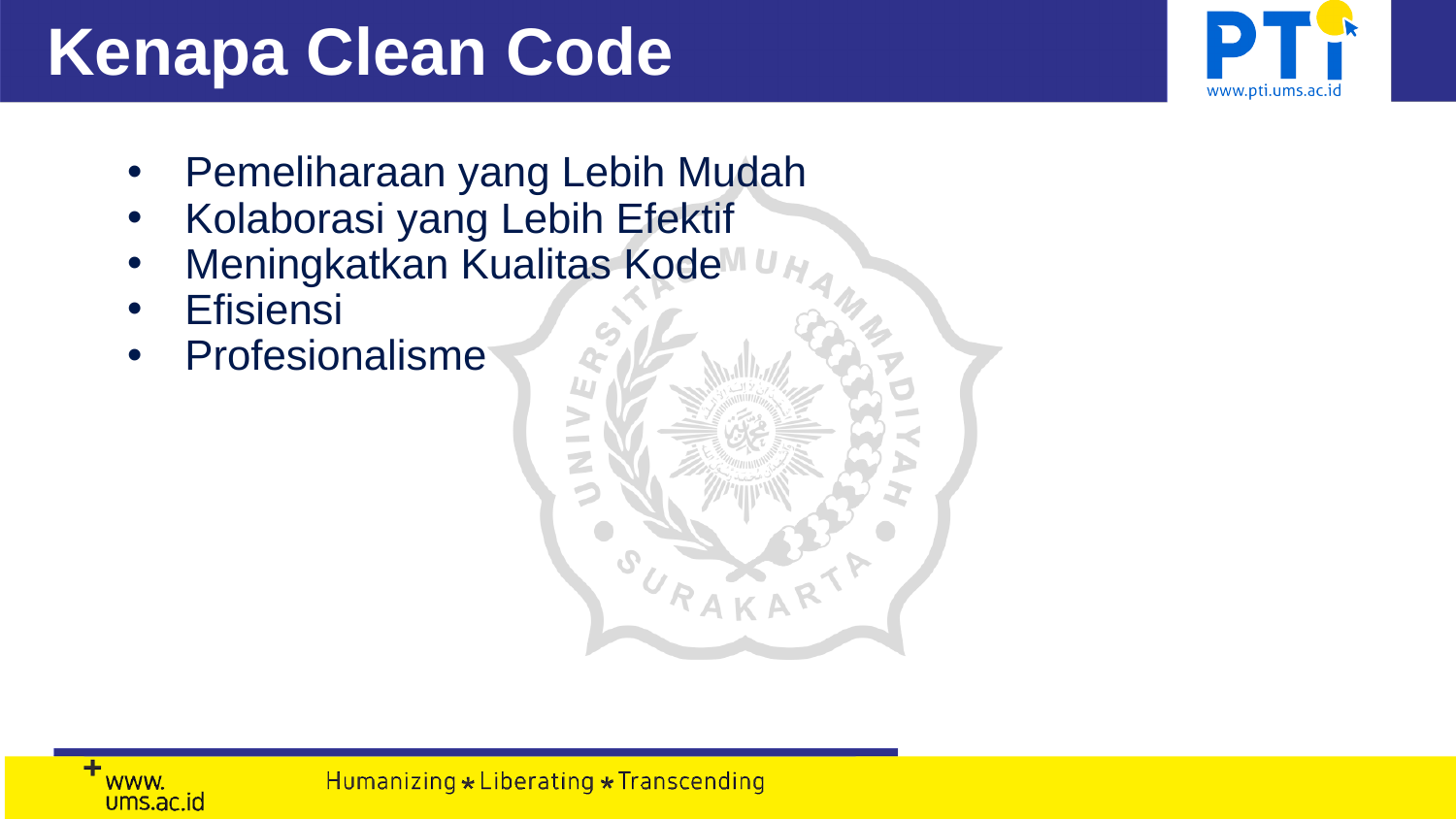

# Kenapa Clean Code
Pemeliharaan yang Lebih Mudah
Kolaborasi yang Lebih Efektif
Meningkatkan Kualitas Kode
Efisiensi
Profesionalisme